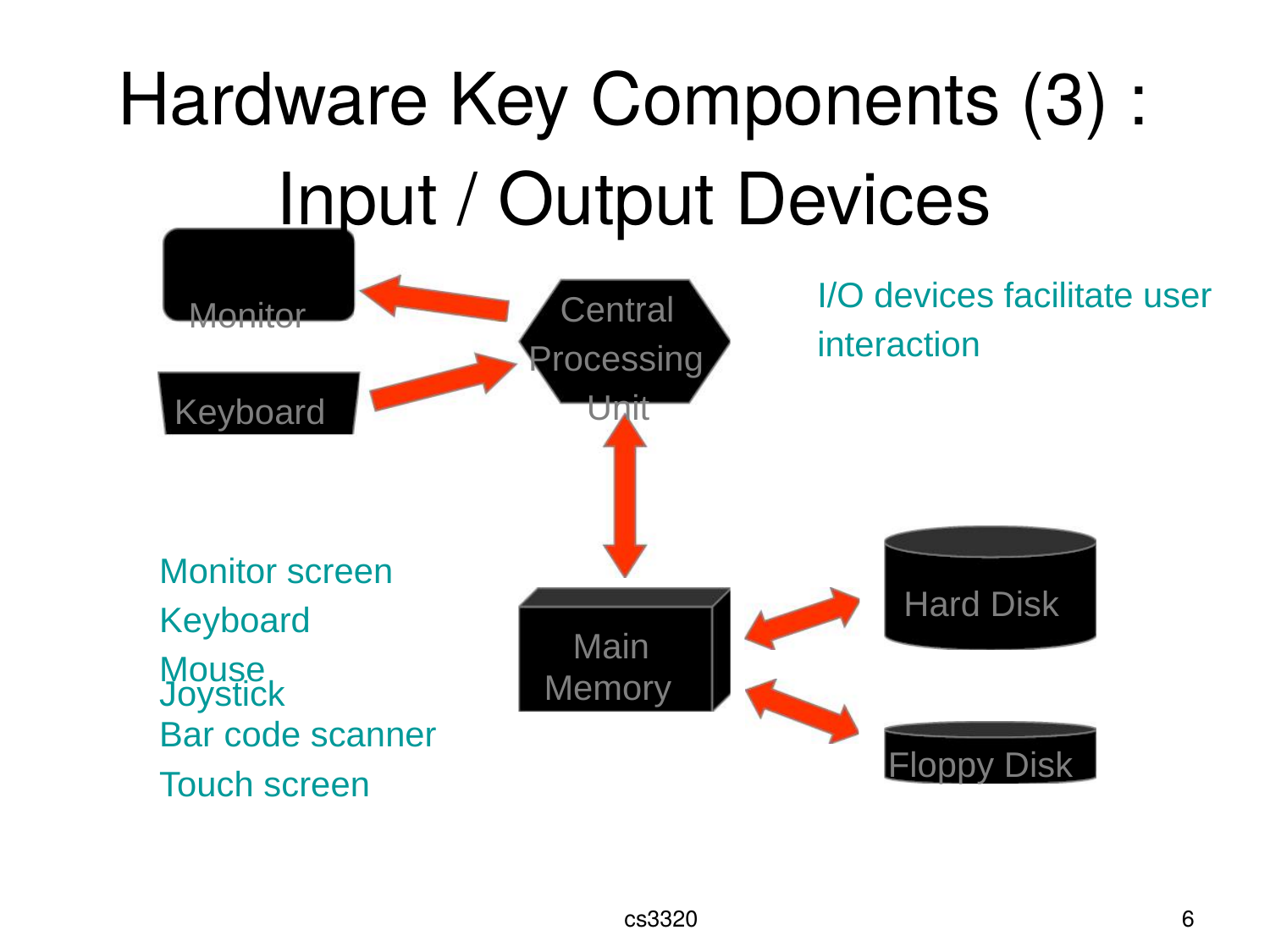

Hardware Key Components (3) :
Input / Output Devices
Monitor

I/O devices facilitate user
interaction

Central
Processing
Unit

Keyboard

Monitor screen
Keyboard
Mouse
Hard Disk

Main
Memory
Joystick

Bar code scanner
Touch screen

Floppy Disk
cs3320
6